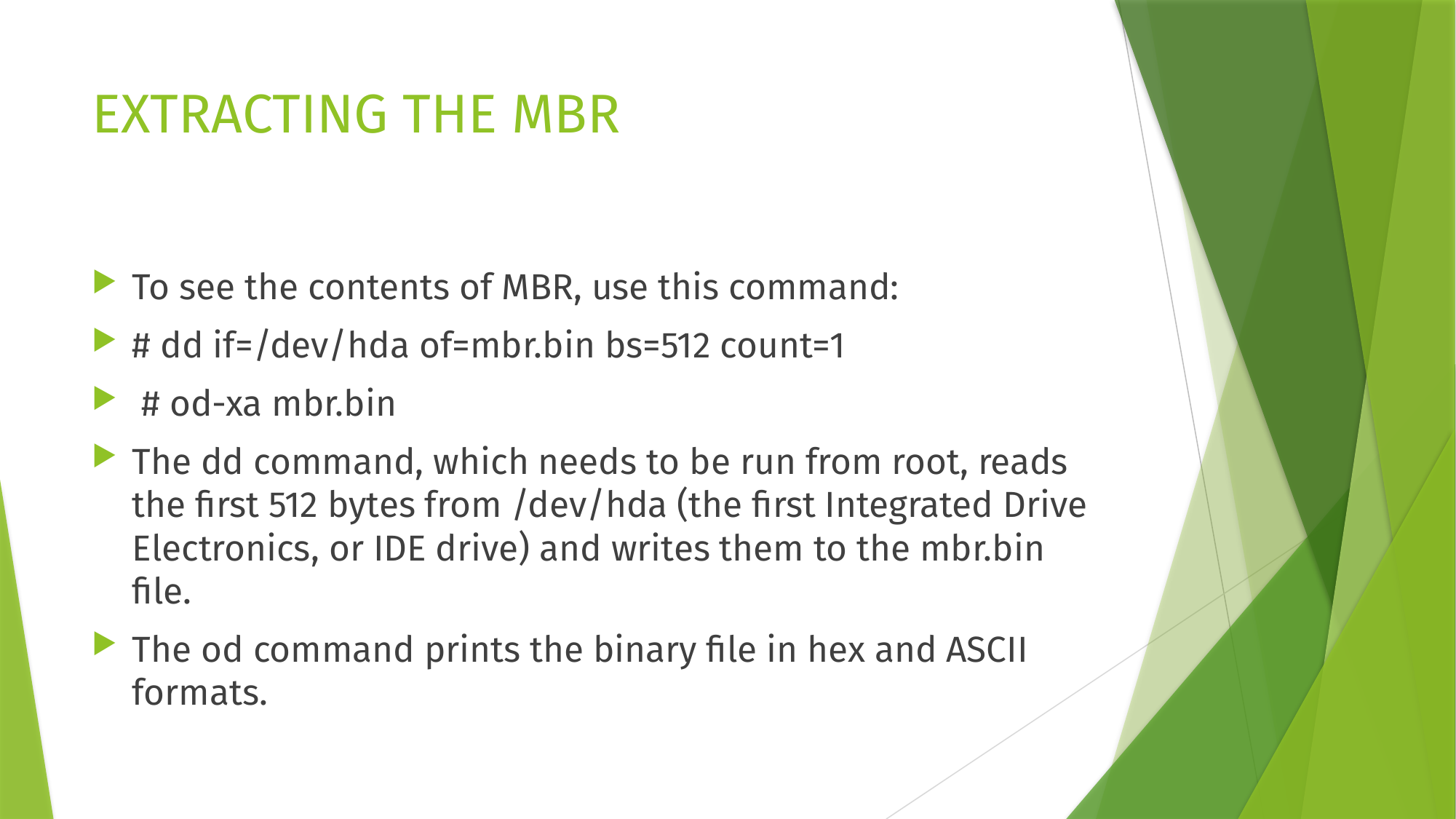

# EXTRACTING THE MBR
To see the contents of MBR, use this command:
# dd if=/dev/hda of=mbr.bin bs=512 count=1
 # od-xa mbr.bin
The dd command, which needs to be run from root, reads the first 512 bytes from /dev/hda (the first Integrated Drive Electronics, or IDE drive) and writes them to the mbr.bin file.
The od command prints the binary file in hex and ASCII formats.